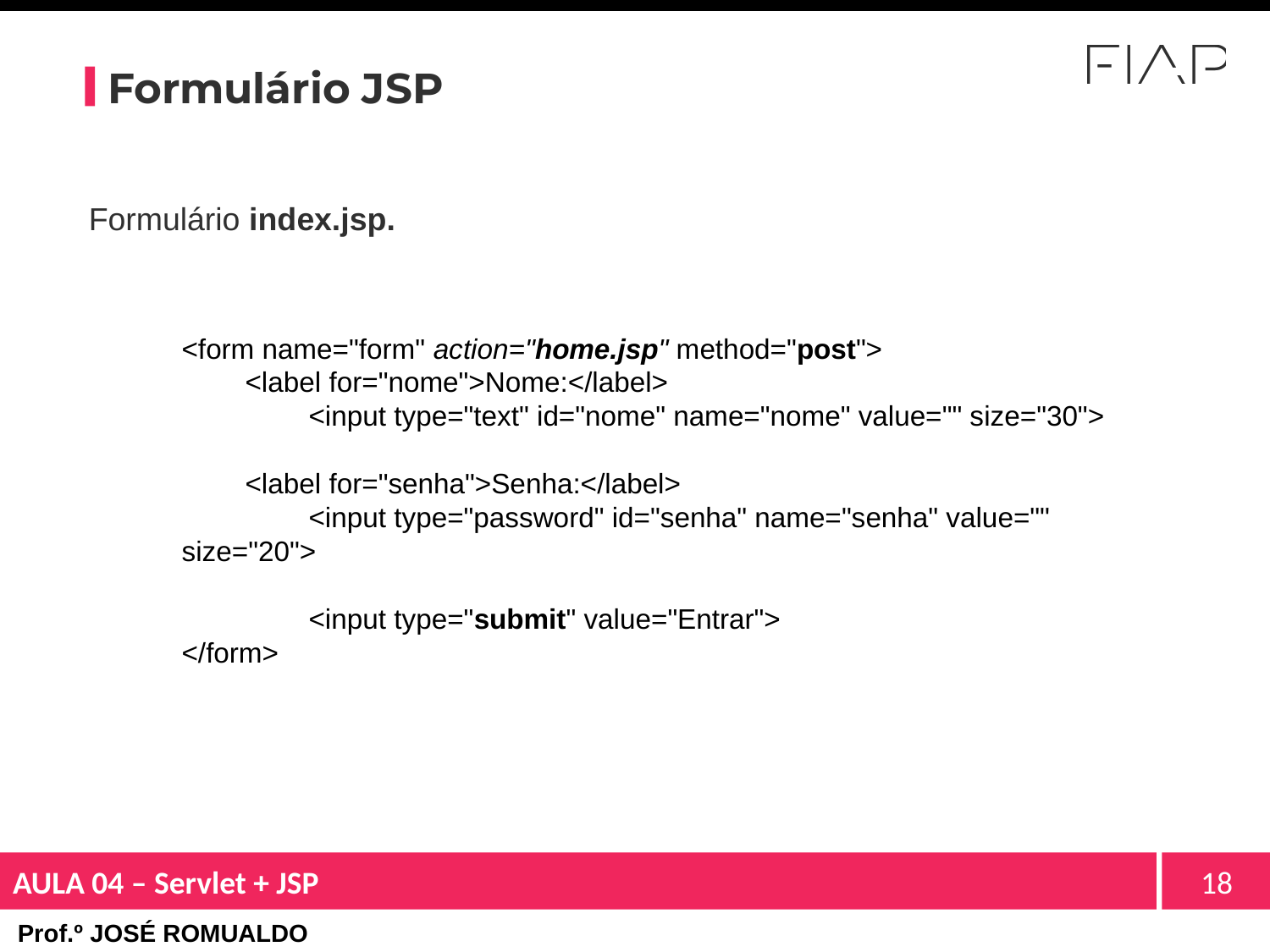

# Formulário JSP
Formulário index.jsp.
<form name="form" action="home.jsp" method="post">
<label for="nome">Nome:</label>
	<input type="text" id="nome" name="nome" value="" size="30">

<label for="senha">Senha:</label>
	<input type="password" id="senha" name="senha" value="" size="20">

	<input type="submit" value="Entrar">
</form>